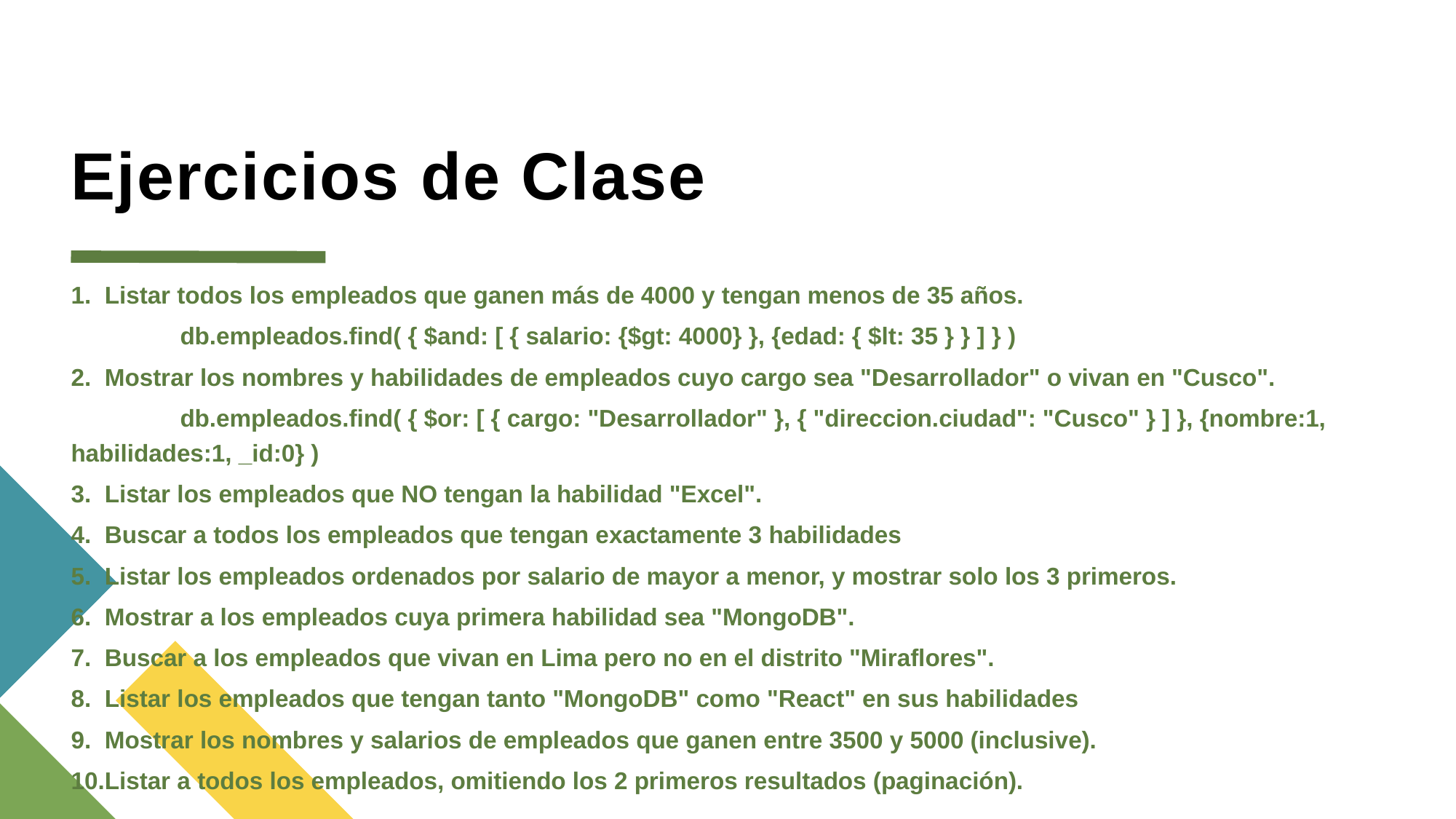

# Ejercicios de Clase
Listar todos los empleados que ganen más de 4000 y tengan menos de 35 años.
	db.empleados.find( { $and: [ { salario: {$gt: 4000} }, {edad: { $lt: 35 } } ] } )
Mostrar los nombres y habilidades de empleados cuyo cargo sea "Desarrollador" o vivan en "Cusco".
	db.empleados.find( { $or: [ { cargo: "Desarrollador" }, { "direccion.ciudad": "Cusco" } ] }, {nombre:1, habilidades:1, _id:0} )
Listar los empleados que NO tengan la habilidad "Excel".
Buscar a todos los empleados que tengan exactamente 3 habilidades
Listar los empleados ordenados por salario de mayor a menor, y mostrar solo los 3 primeros.
Mostrar a los empleados cuya primera habilidad sea "MongoDB".
Buscar a los empleados que vivan en Lima pero no en el distrito "Miraflores".
Listar los empleados que tengan tanto "MongoDB" como "React" en sus habilidades
Mostrar los nombres y salarios de empleados que ganen entre 3500 y 5000 (inclusive).
Listar a todos los empleados, omitiendo los 2 primeros resultados (paginación).